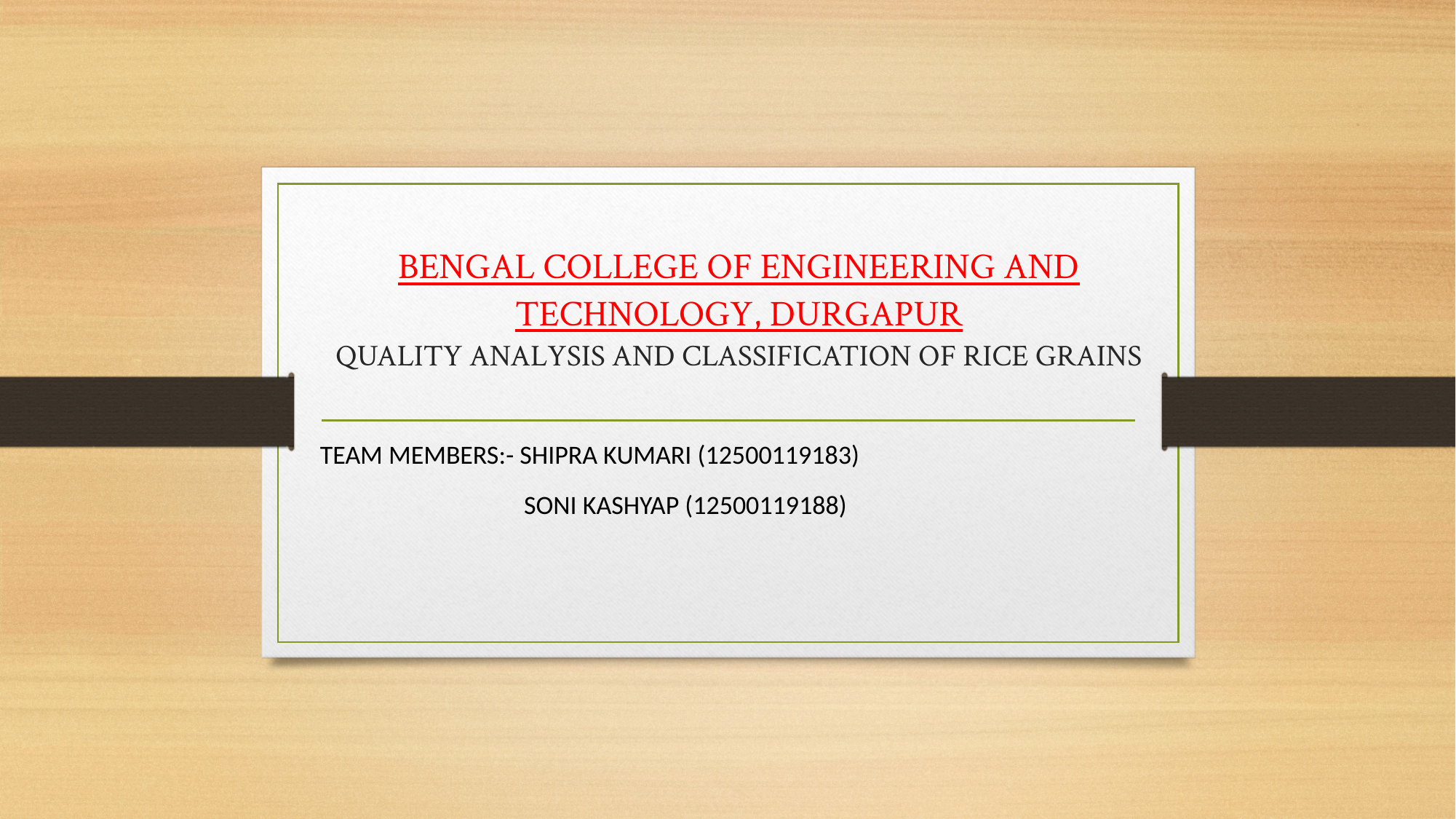

# BENGAL COLLEGE OF ENGINEERING AND TECHNOLOGY, DURGAPUR QUALITY ANALYSIS AND CLASSIFICATION OF RICE GRAINS
TEAM MEMBERS:- SHIPRA KUMARI (12500119183)
                                  SONI KASHYAP (12500119188)